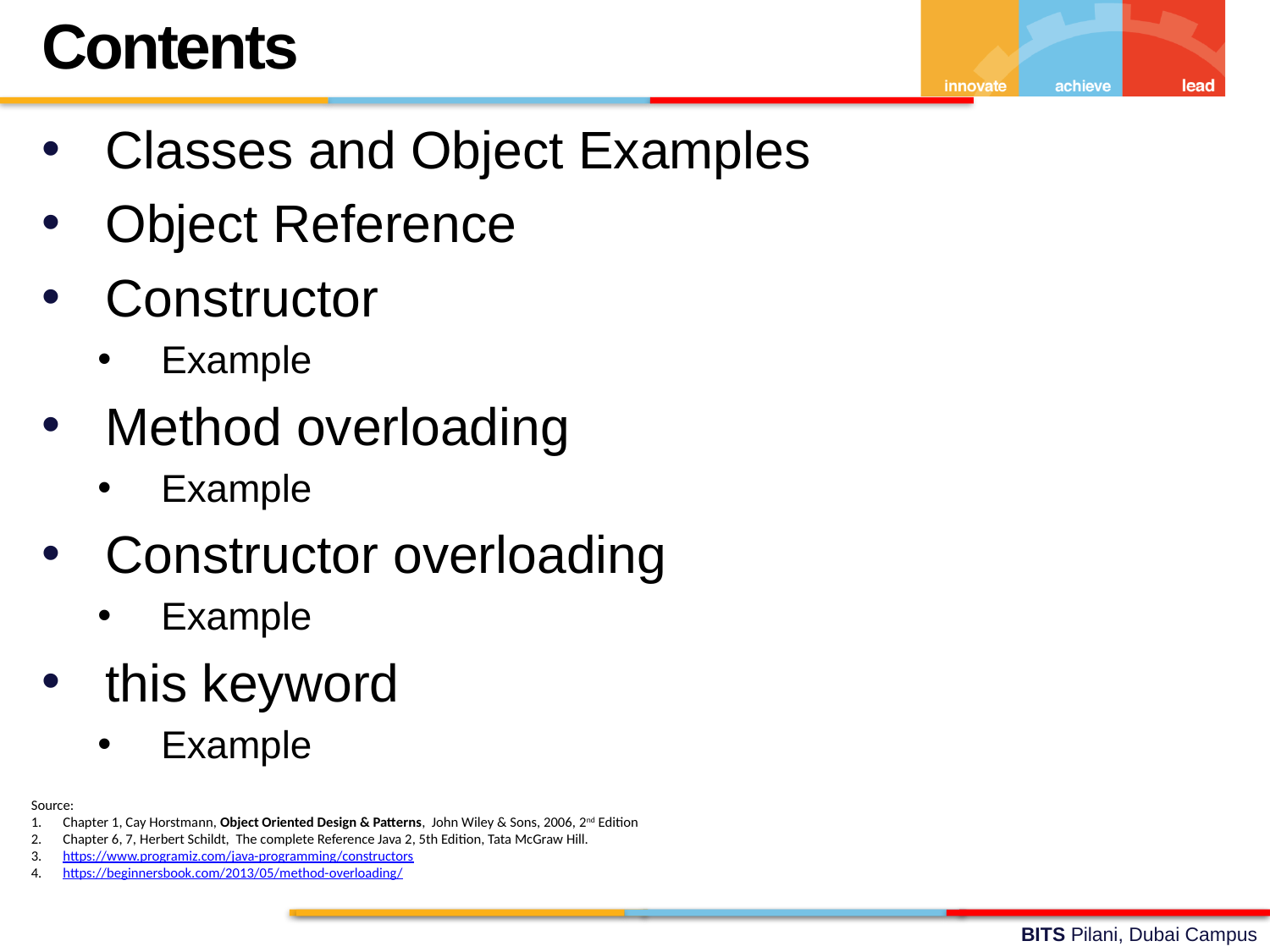

Contents
Classes and Object Examples
Object Reference
Constructor
Example
Method overloading
Example
Constructor overloading
Example
this keyword
Example

Source:
Chapter 1, Cay Horstmann, Object Oriented Design & Patterns,  John Wiley & Sons, 2006, 2nd Edition
Chapter 6, 7, Herbert Schildt,  The complete Reference Java 2, 5th Edition, Tata McGraw Hill.
https://www.programiz.com/java-programming/constructors
https://beginnersbook.com/2013/05/method-overloading/